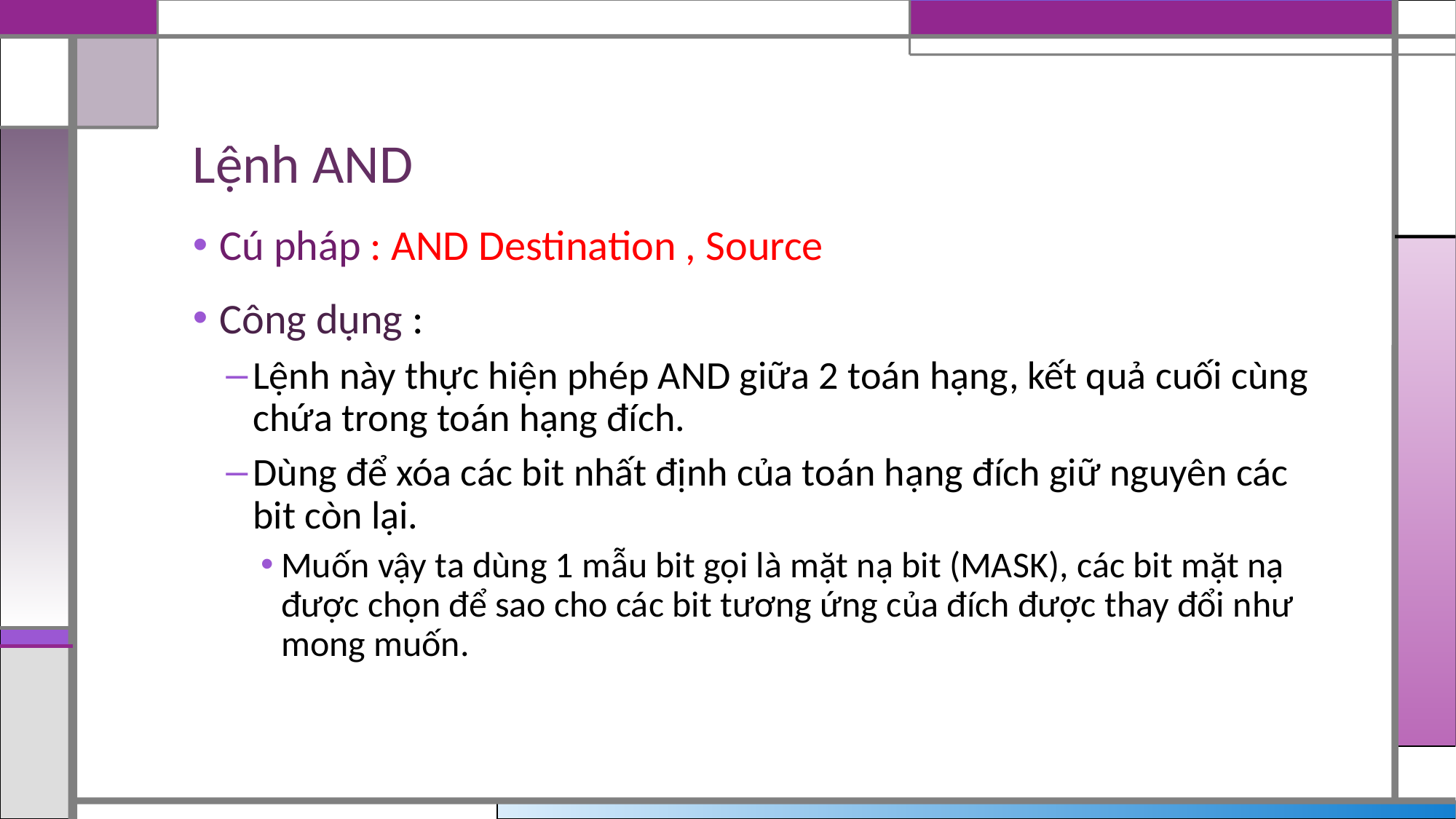

# Lệnh AND
Cú pháp : AND Destination , Source
Công dụng :
Lệnh này thực hiện phép AND giữa 2 toán hạng, kết quả cuối cùng chứa trong toán hạng đích.
Dùng để xóa các bit nhất định của toán hạng đích giữ nguyên các bit còn lại.
Muốn vậy ta dùng 1 mẫu bit gọi là mặt nạ bit (MASK), các bit mặt nạ được chọn để sao cho các bit tương ứng của đích được thay đổi như mong muốn.